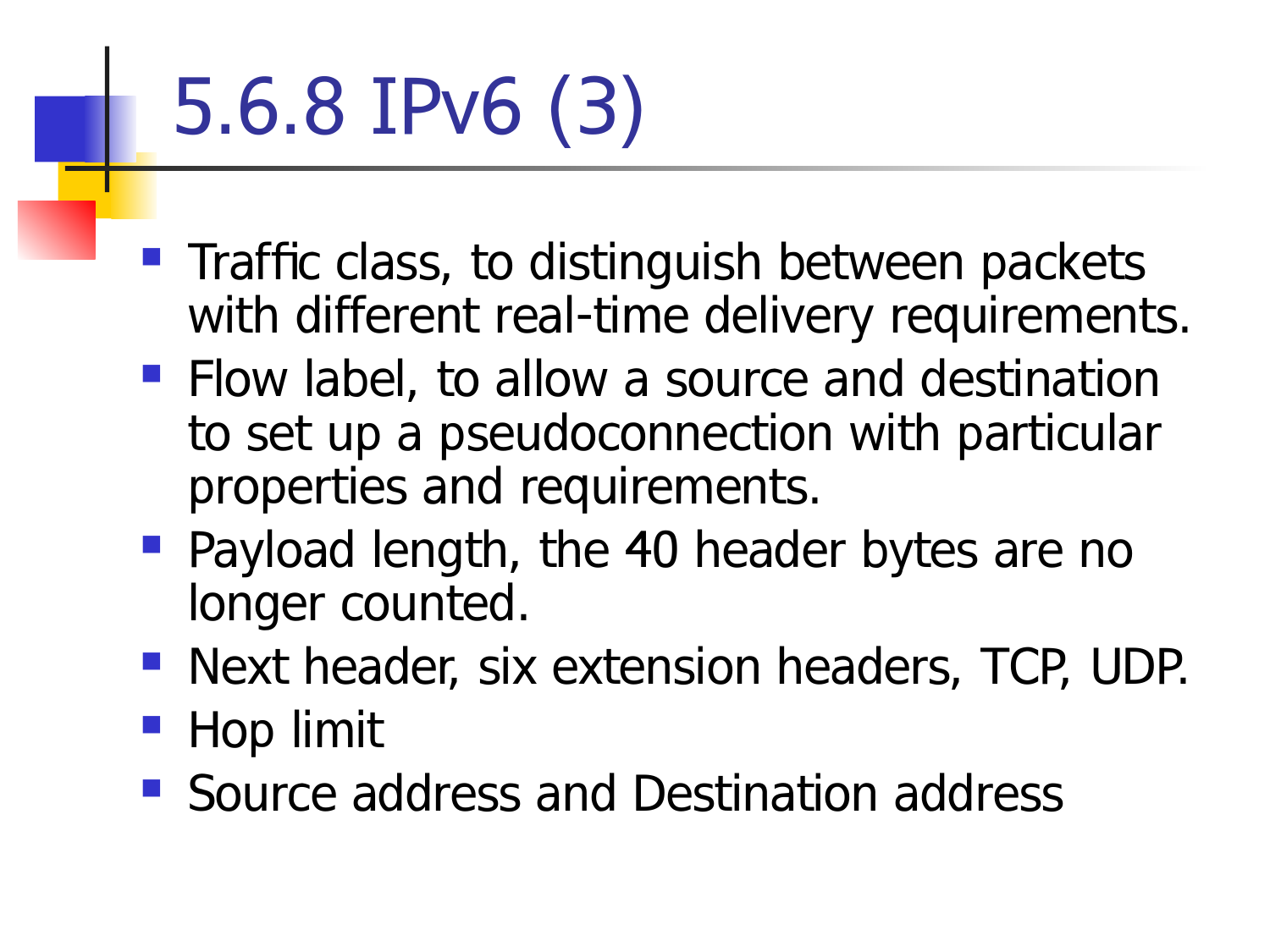

# 5.6.8 IPv6 (3)
Traffic class, to distinguish between packets with different real-time delivery requirements.
Flow label, to allow a source and destination to set up a pseudoconnection with particular properties and requirements.
Payload length, the 40 header bytes are no longer counted.
Next header, six extension headers, TCP, UDP.
Hop limit
Source address and Destination address
17